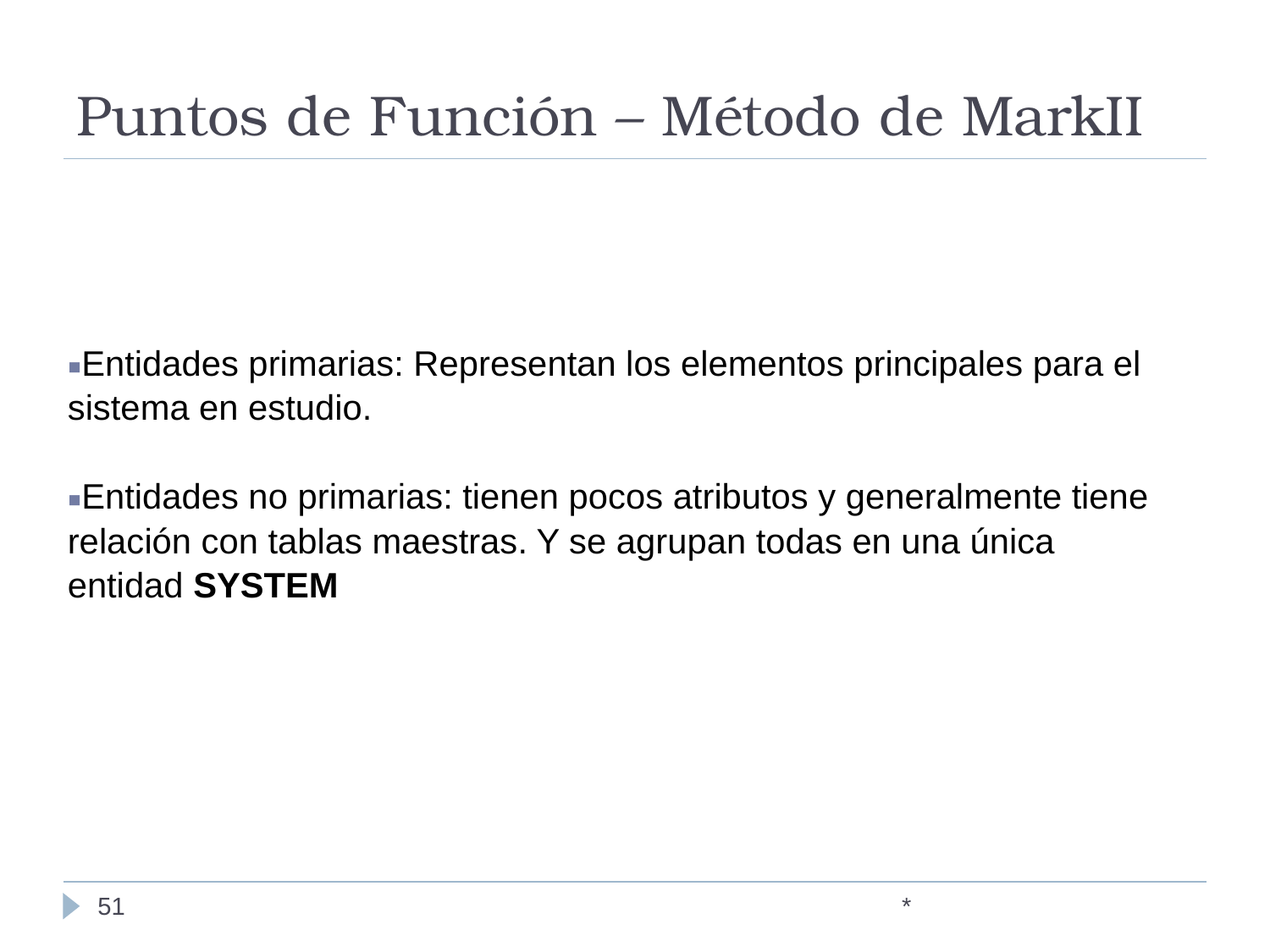

# Puntos de Función – Método de MarkII

Entidades primarias: Representan los elementos principales para el sistema en estudio.

Entidades no primarias: tienen pocos atributos y generalmente tiene relación con tablas maestras. Y se agrupan todas en una única entidad SYSTEM

51
*